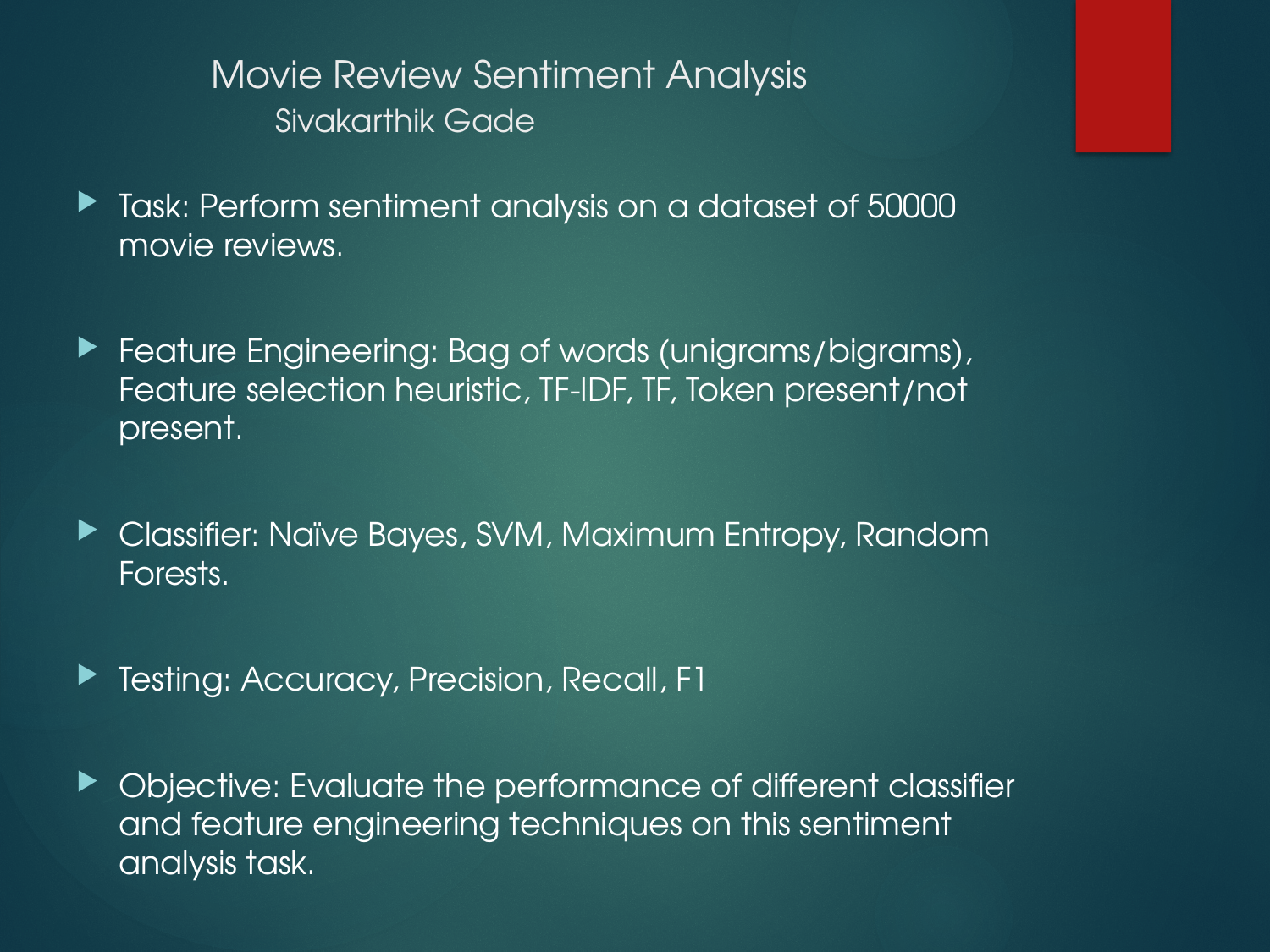

# Movie Review Sentiment Analysis Sivakarthik Gade
Task: Perform sentiment analysis on a dataset of 50000 movie reviews.

Feature Engineering: Bag of words (unigrams/bigrams), Feature selection heuristic, TF-IDF, TF, Token present/not present.

Classifier: Naïve Bayes, SVM, Maximum Entropy, Random Forests.

Testing: Accuracy, Precision, Recall, F1

Objective: Evaluate the performance of different classifier and feature engineering techniques on this sentiment analysis task.